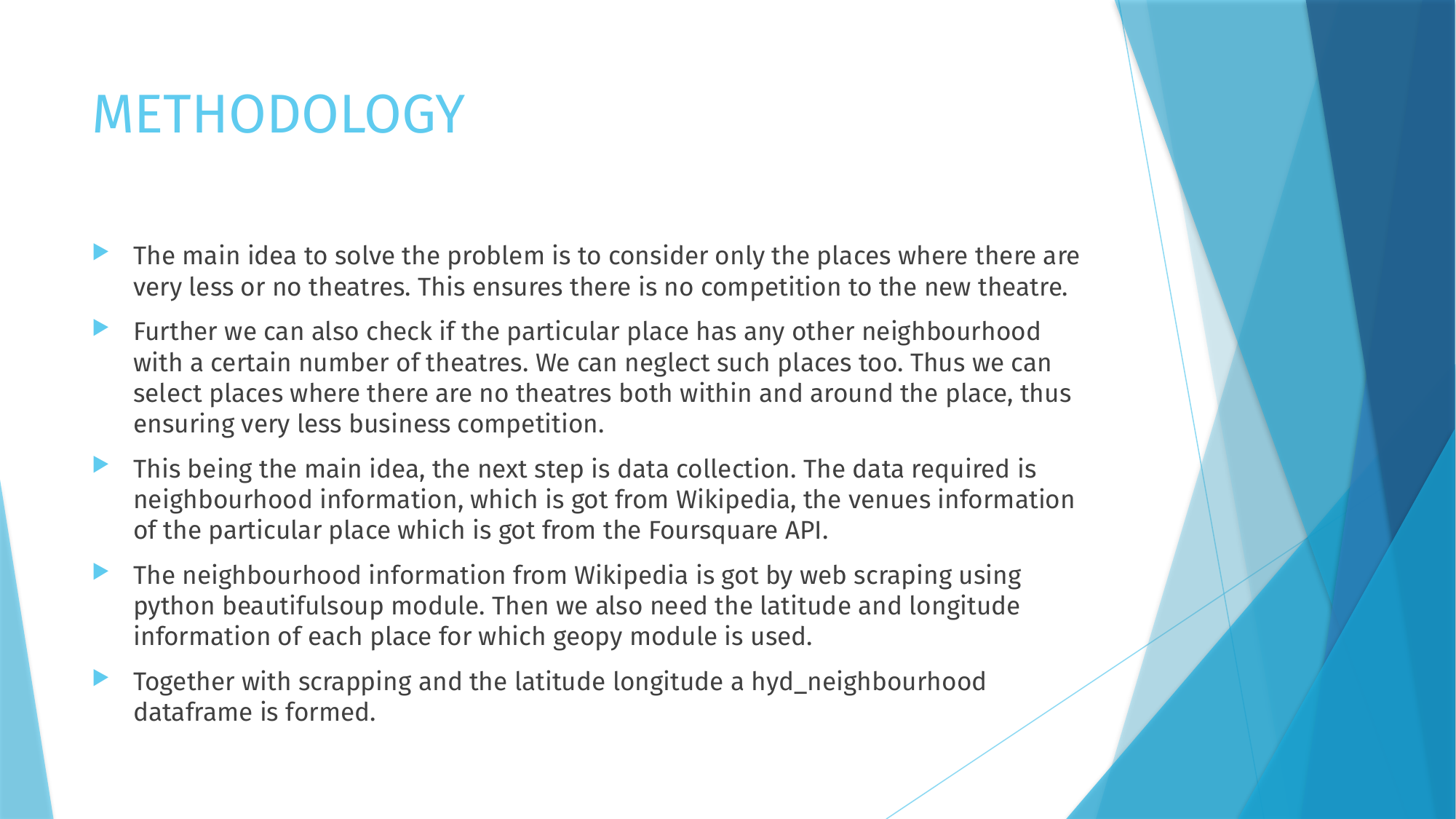

# METHODOLOGY

The main idea to solve the problem is to consider only the places where there are very less or no theatres. This ensures there is no competition to the new theatre.
Further we can also check if the particular place has any other neighbourhood with a certain number of theatres. We can neglect such places too. Thus we can select places where there are no theatres both within and around the place, thus ensuring very less business competition.
This being the main idea, the next step is data collection. The data required is neighbourhood information, which is got from Wikipedia, the venues information of the particular place which is got from the Foursquare API.
The neighbourhood information from Wikipedia is got by web scraping using python beautifulsoup module. Then we also need the latitude and longitude information of each place for which geopy module is used.
Together with scrapping and the latitude longitude a hyd_neighbourhood dataframe is formed.